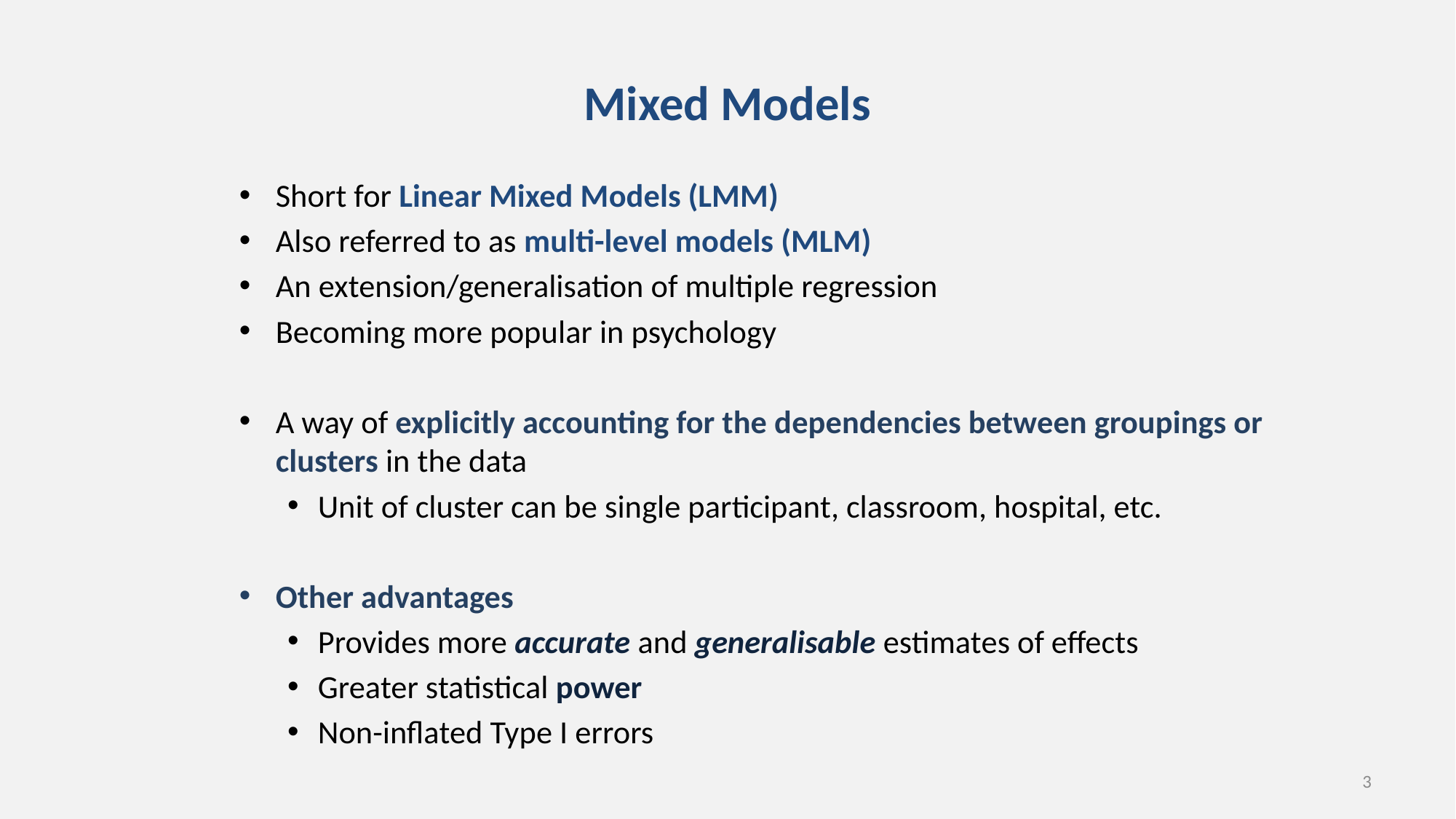

# Mixed Models
Short for Linear Mixed Models (LMM)
Also referred to as multi-level models (MLM)
An extension/generalisation of multiple regression
Becoming more popular in psychology

A way of explicitly accounting for the dependencies between groupings or clusters in the data
Unit of cluster can be single participant, classroom, hospital, etc.

Other advantages
Provides more accurate and generalisable estimates of effects
Greater statistical power
Non-inflated Type I errors
3